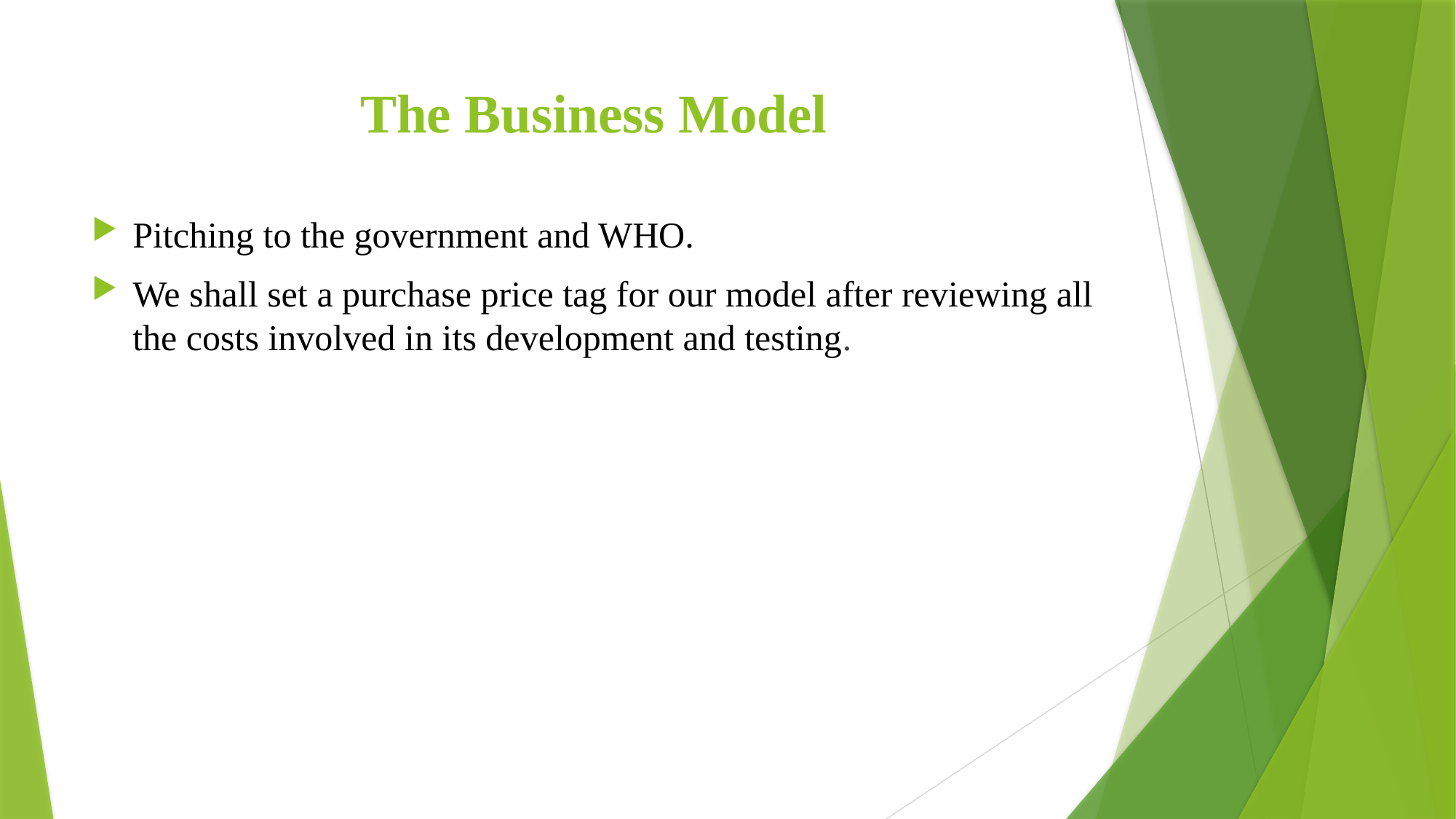

# The Business Model
Pitching to the government and WHO.
We shall set a purchase price tag for our model after reviewing all the costs involved in its development and testing.